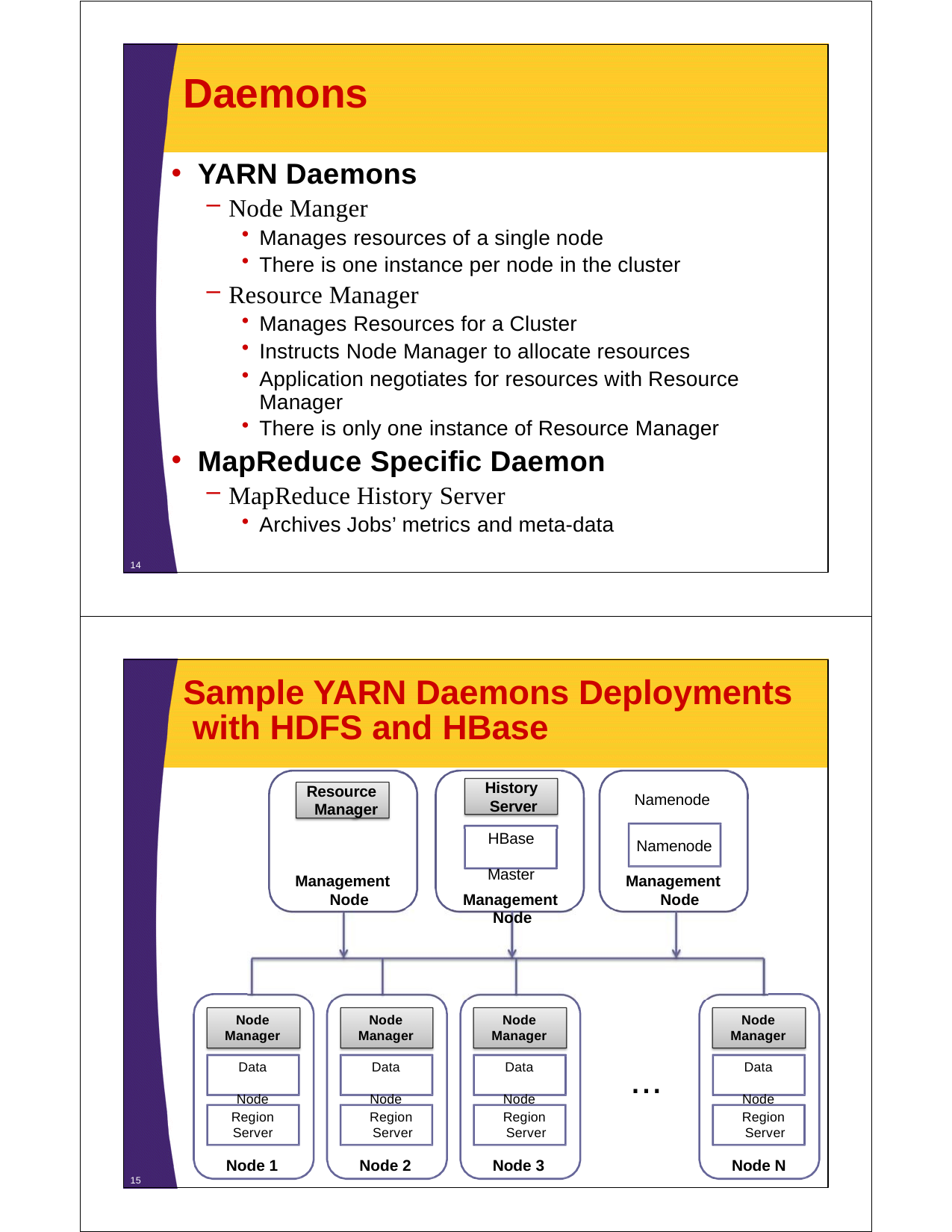

# Daemons
YARN Daemons
Node Manger
Manages resources of a single node
There is one instance per node in the cluster
Resource Manager
Manages Resources for a Cluster
Instructs Node Manager to allocate resources
Application negotiates for resources with Resource  Manager
There is only one instance of Resource Manager
MapReduce Specific Daemon
MapReduce History Server
Archives Jobs’ metrics and meta-data
14

Sample YARN Daemons Deployments  with HDFS and HBase

History  Server
HBase  Master
Management  Node
Resource  Manager
Namenode

Namenode

Management  Node
Management  Node

Node  Manager
Node  Manager
Node  Manager
Node  Manager
...

Data  Node
Data  Node
Data  Node
Data  Node

Region	Region	Region	Region
Server	Server	Server	Server

Node 1	Node 2	Node 3	Node N
15